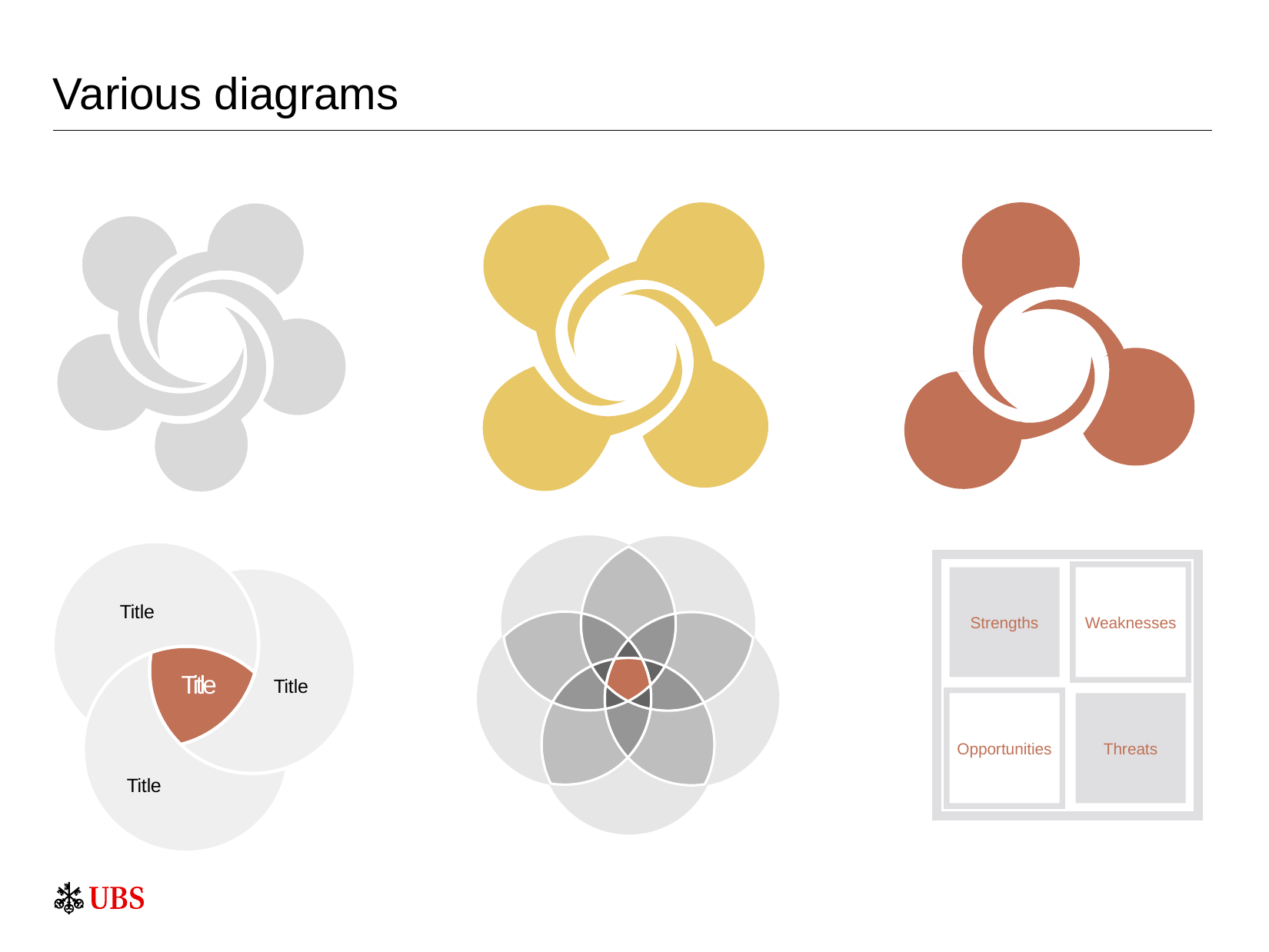

# Various diagrams

Title

Title
Title
Title

Strengths
Weaknesses

Opportunities
Threats